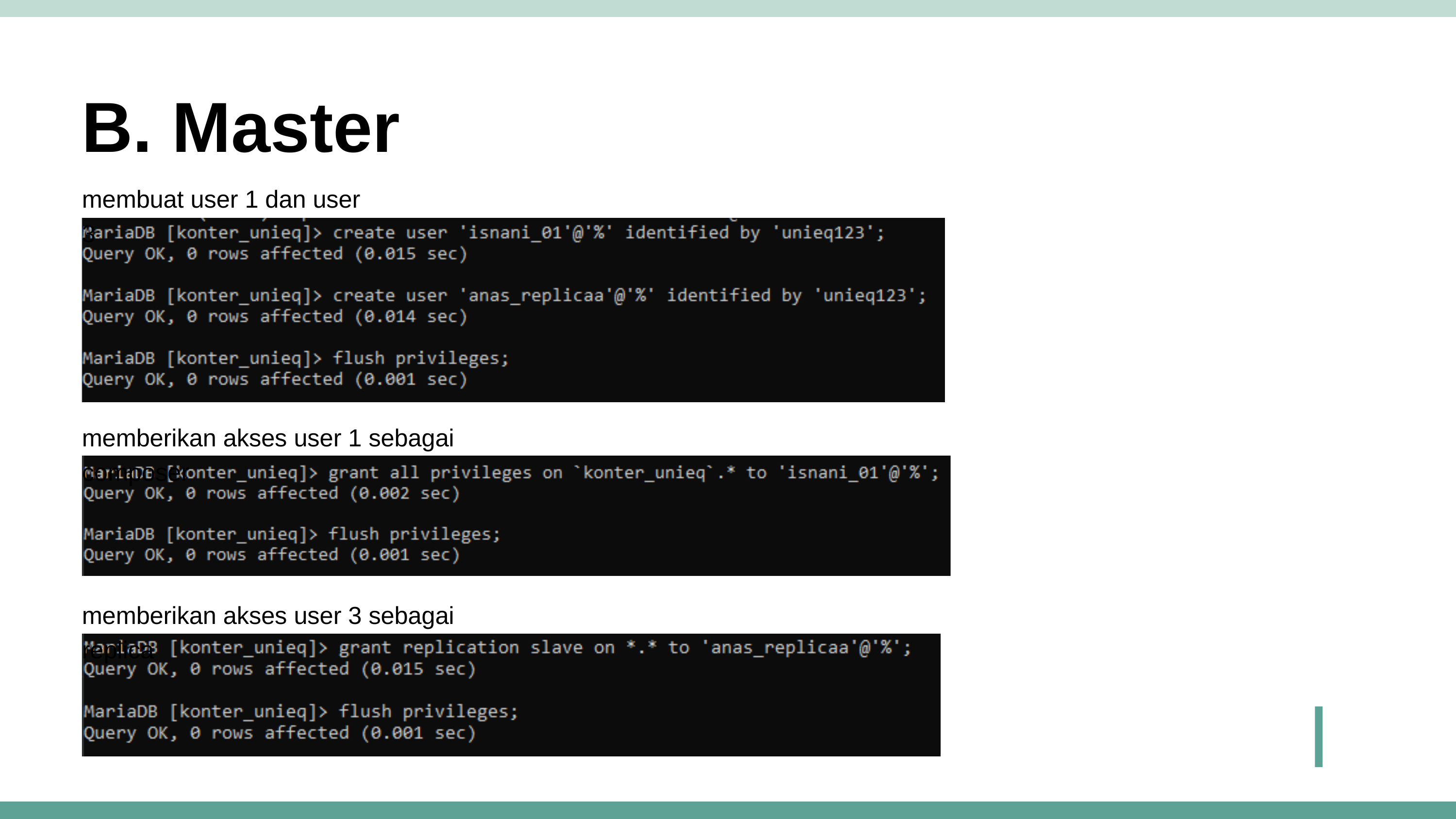

B. Master
membuat user 1 dan user 3

memberikan akses user 1 sebagai composer

memberikan akses user 3 sebagai replica